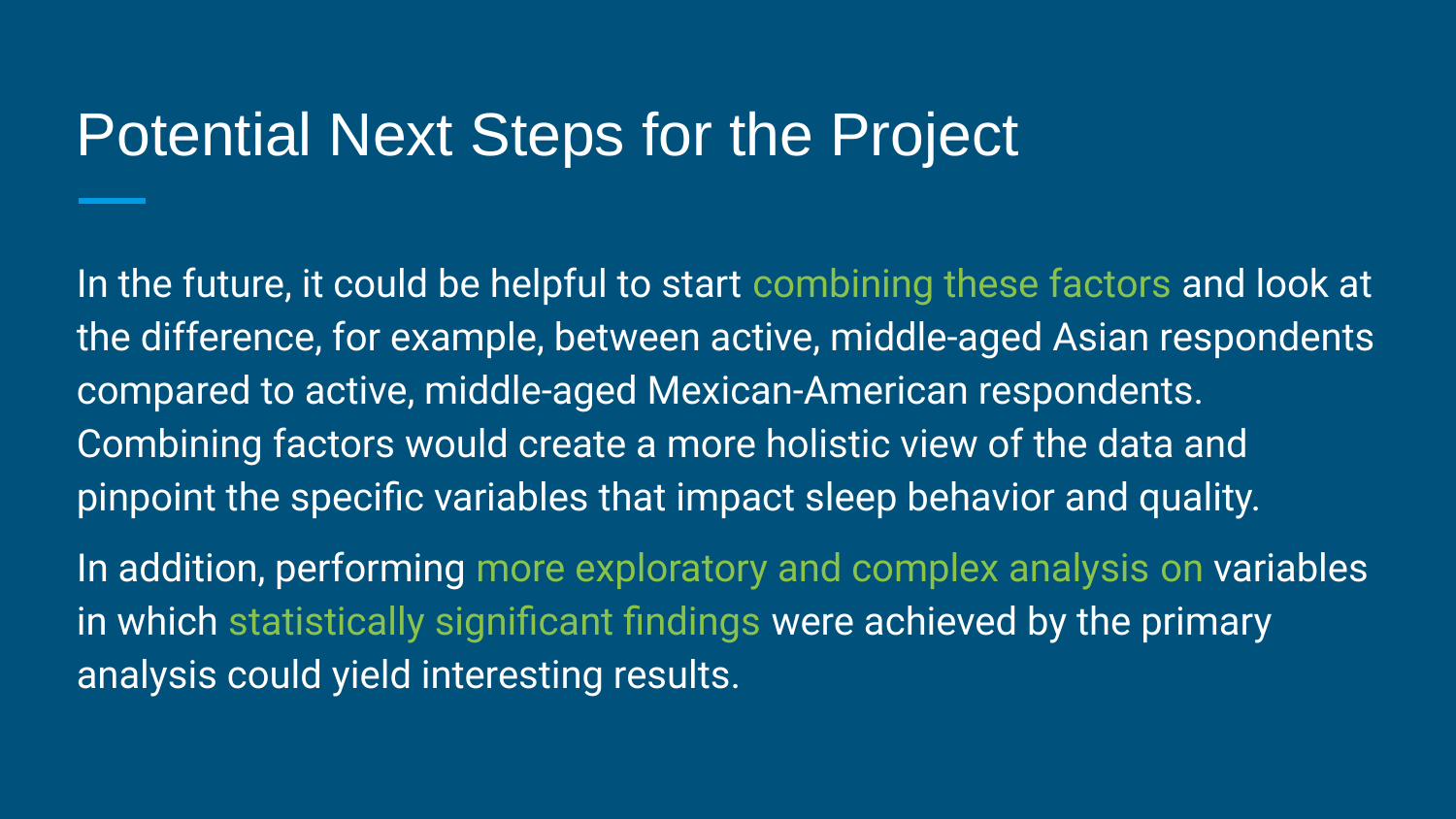

# Potential Next Steps for the Project
In the future, it could be helpful to start combining these factors and look at the difference, for example, between active, middle-aged Asian respondents compared to active, middle-aged Mexican-American respondents. Combining factors would create a more holistic view of the data and pinpoint the specific variables that impact sleep behavior and quality.
In addition, performing more exploratory and complex analysis on variables in which statistically significant findings were achieved by the primary analysis could yield interesting results.